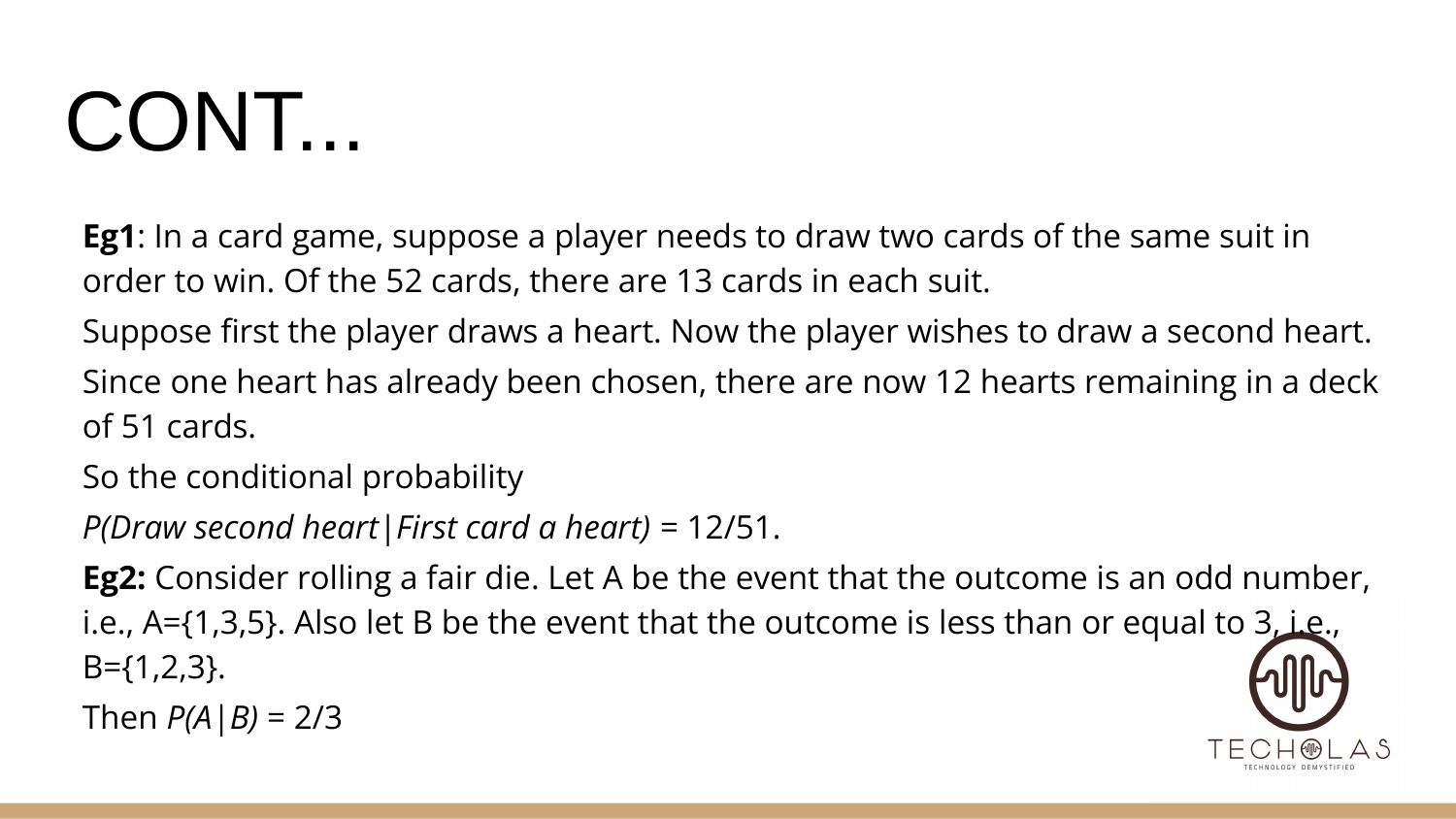

# CONT...
Eg1: In a card game, suppose a player needs to draw two cards of the same suit in order to win. Of the 52 cards, there are 13 cards in each suit.
Suppose first the player draws a heart. Now the player wishes to draw a second heart.
Since one heart has already been chosen, there are now 12 hearts remaining in a deck of 51 cards.
So the conditional probability
P(Draw second heart|First card a heart) = 12/51.
Eg2: Consider rolling a fair die. Let A be the event that the outcome is an odd number, i.e., A={1,3,5}. Also let B be the event that the outcome is less than or equal to 3, i.e., B={1,2,3}.
Then P(A|B) = 2/3